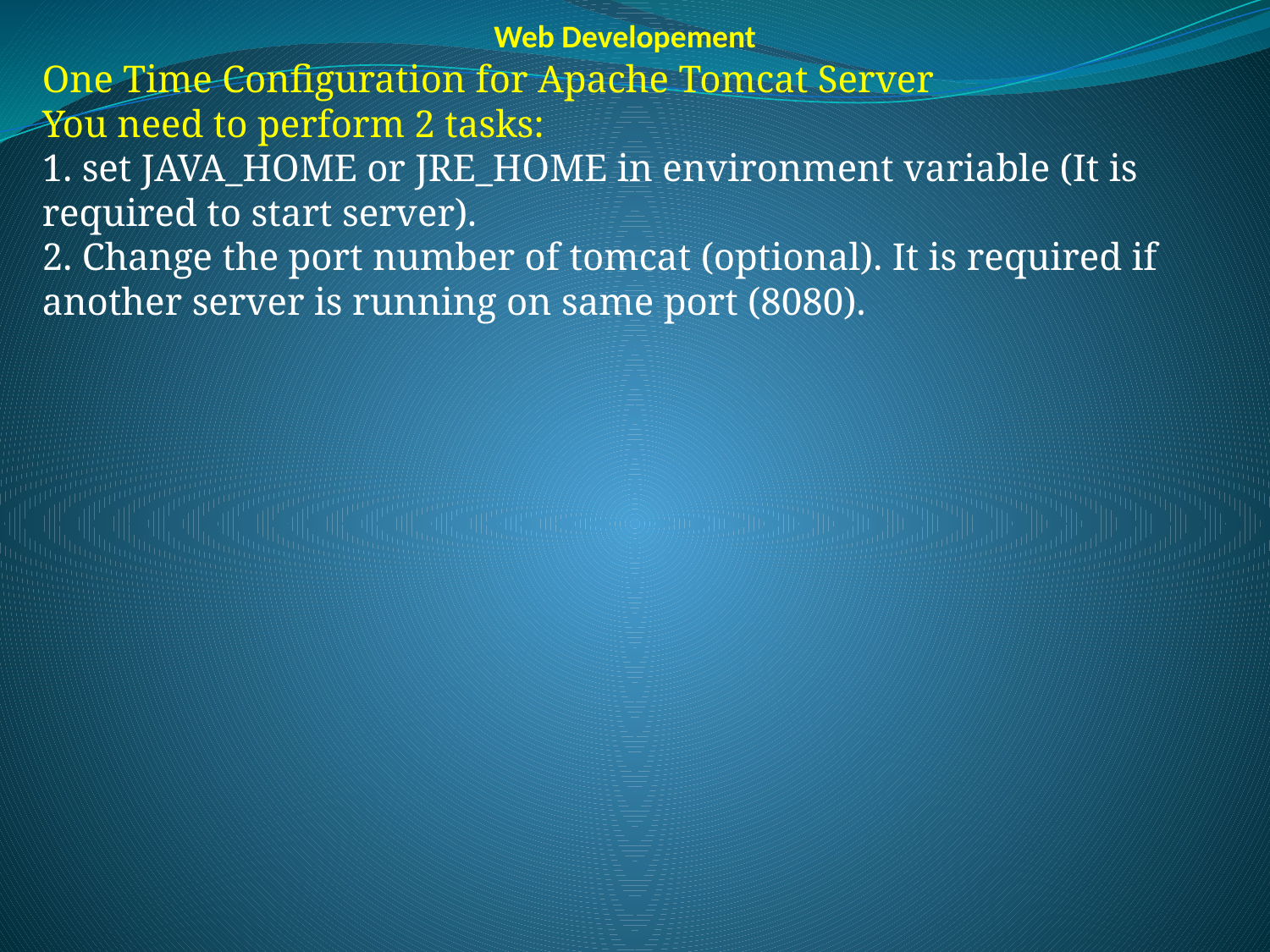

Web Developement
One Time Configuration for Apache Tomcat Server
You need to perform 2 tasks:
1. set JAVA_HOME or JRE_HOME in environment variable (It is required to start server).
2. Change the port number of tomcat (optional). It is required if another server is running on same port (8080).